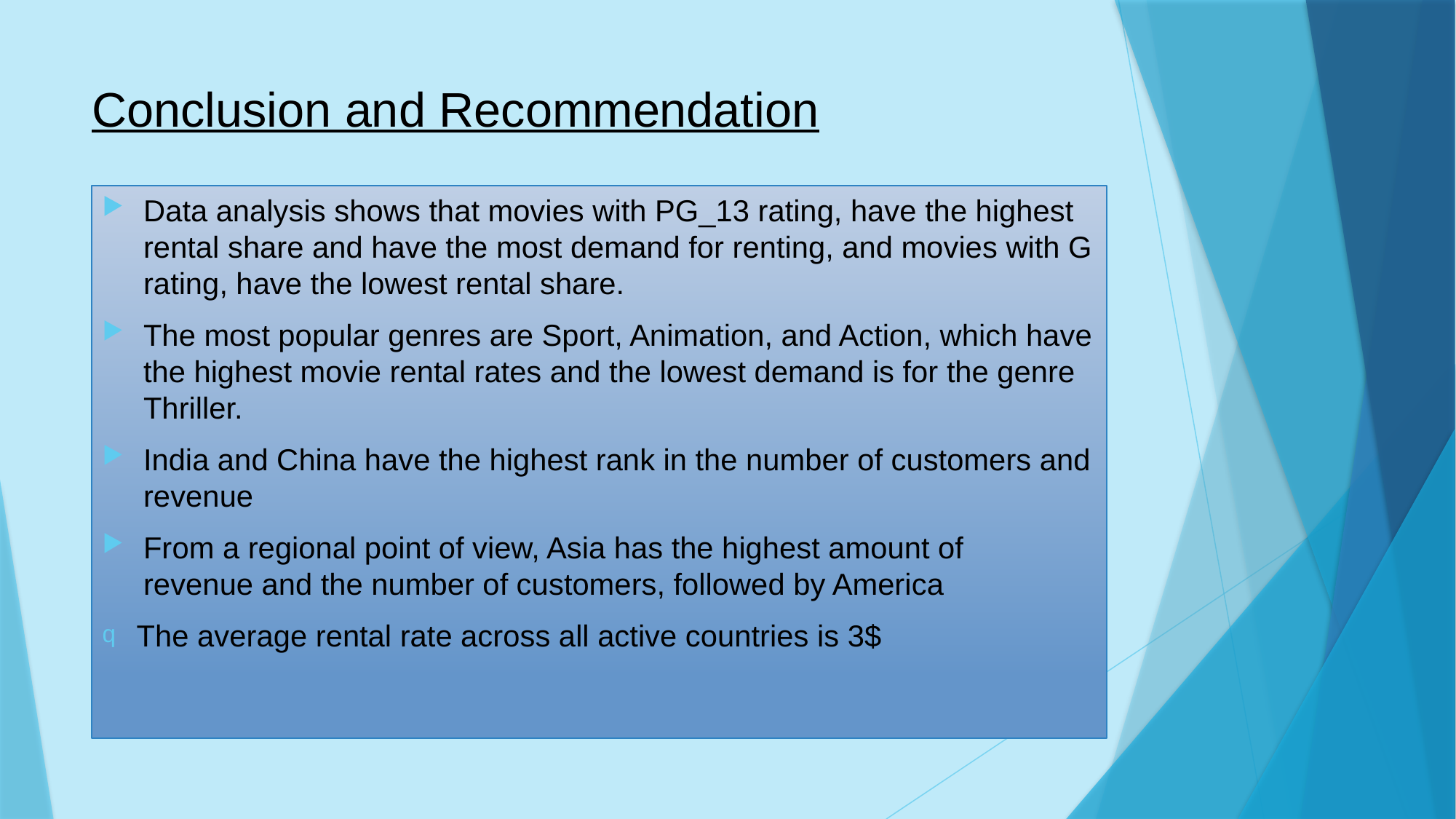

# Conclusion and Recommendation
Data analysis shows that movies with PG_13 rating, have the highest rental share and have the most demand for renting, and movies with G rating, have the lowest rental share.
The most popular genres are Sport, Animation, and Action, which have the highest movie rental rates and the lowest demand is for the genre Thriller.
India and China have the highest rank in the number of customers and revenue
From a regional point of view, Asia has the highest amount of revenue and the number of customers, followed by America
The average rental rate across all active countries is 3$